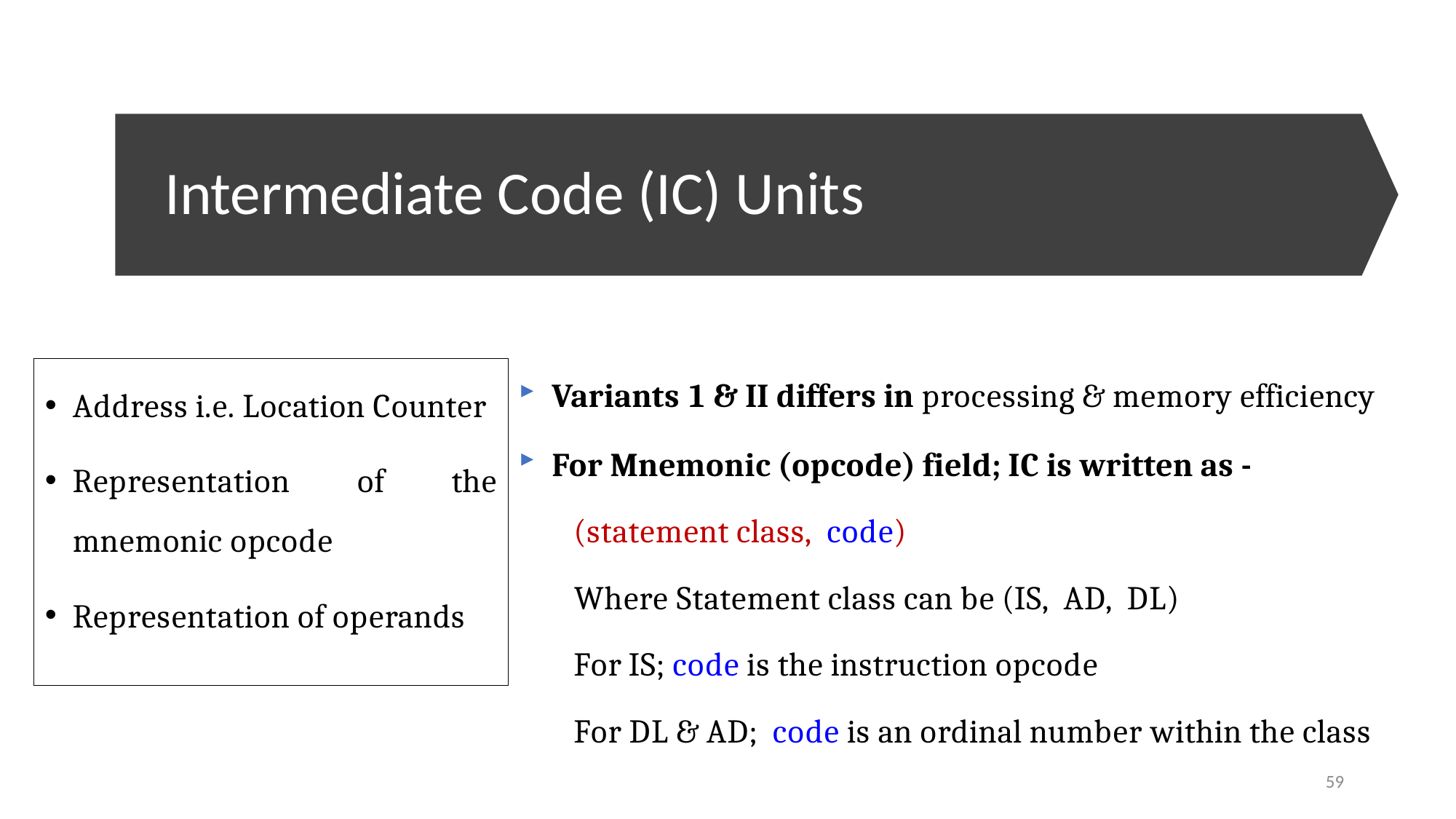

# Intermediate Code (IC) Units
Variants 1 & II differs in processing & memory efficiency
For Mnemonic (opcode) field; IC is written as -
(statement class,  code)
Where Statement class can be (IS,  AD,  DL)
For IS; code is the instruction opcode
For DL & AD;  code is an ordinal number within the class

Address i.e. Location Counter
Representation of the mnemonic opcode
Representation of operands

59